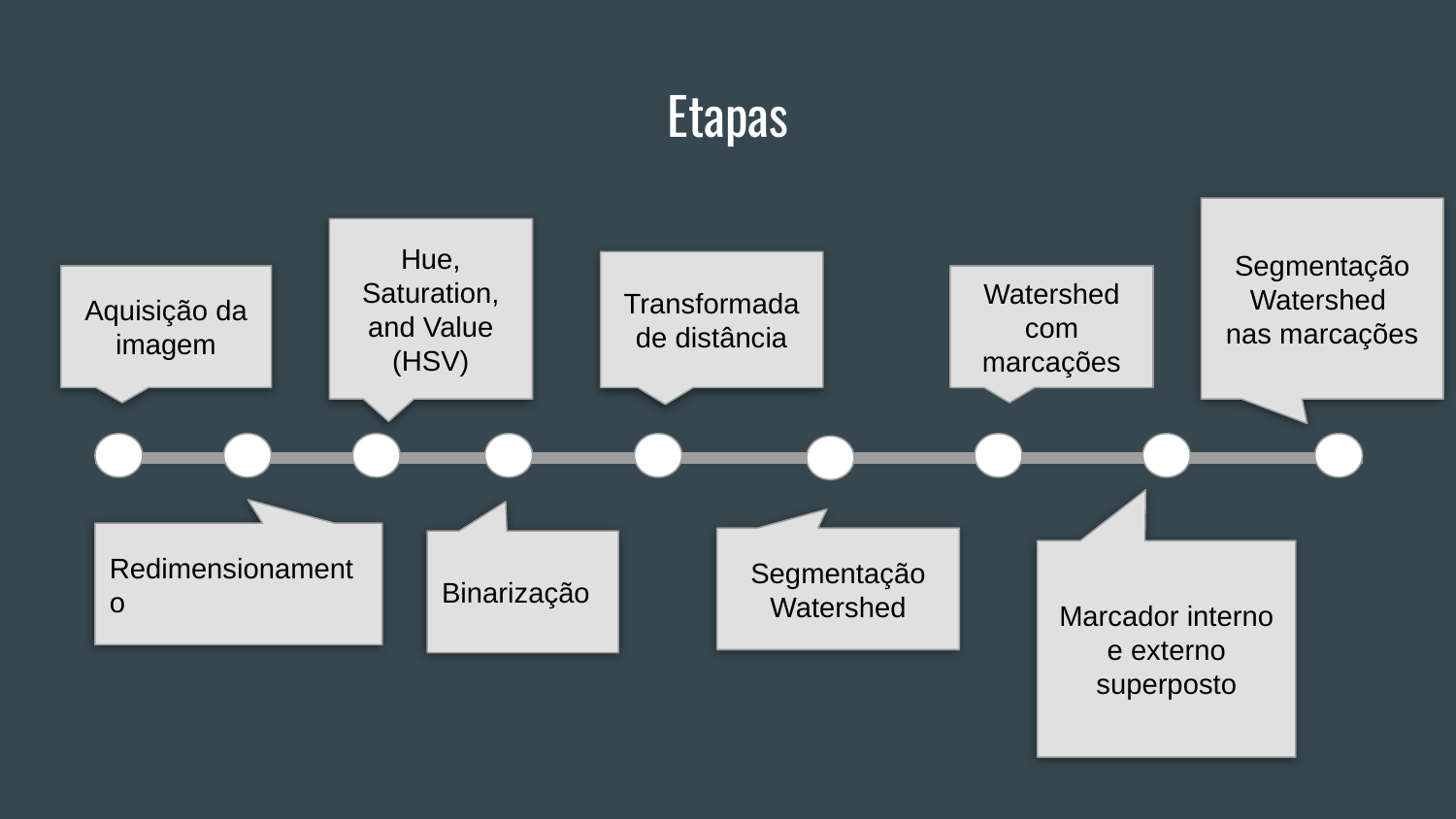

# Etapas
Segmentação
Watershed
nas marcações
Hue, Saturation, and Value (HSV)
Transformada de distância
Aquisição da imagem
Watershed com marcações

Redimensionamento
Segmentação Watershed
Binarização
Marcador interno e externo superposto